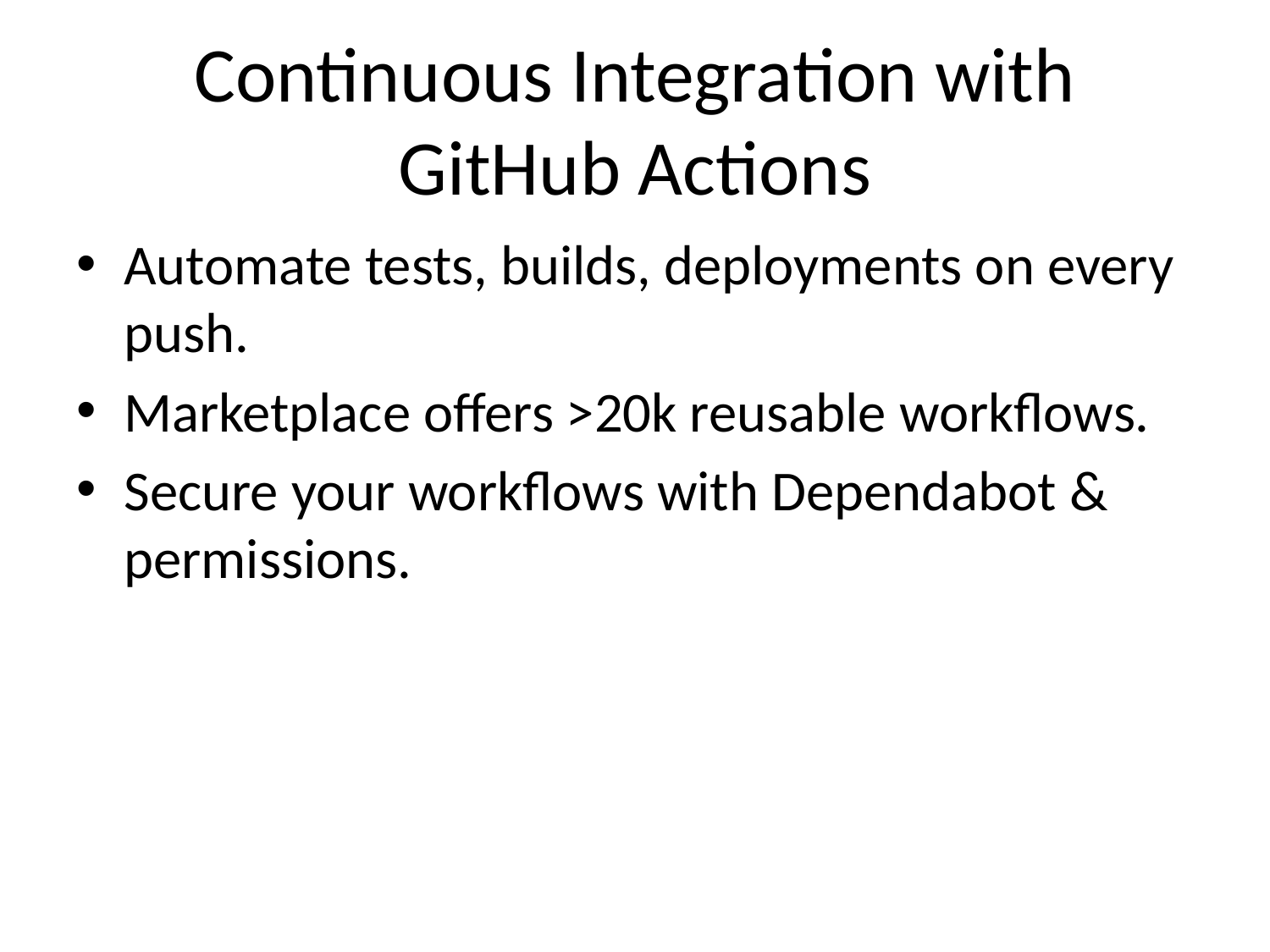

# Continuous Integration with GitHub Actions
Automate tests, builds, deployments on every push.
Marketplace offers >20k reusable workflows.
Secure your workflows with Dependabot & permissions.